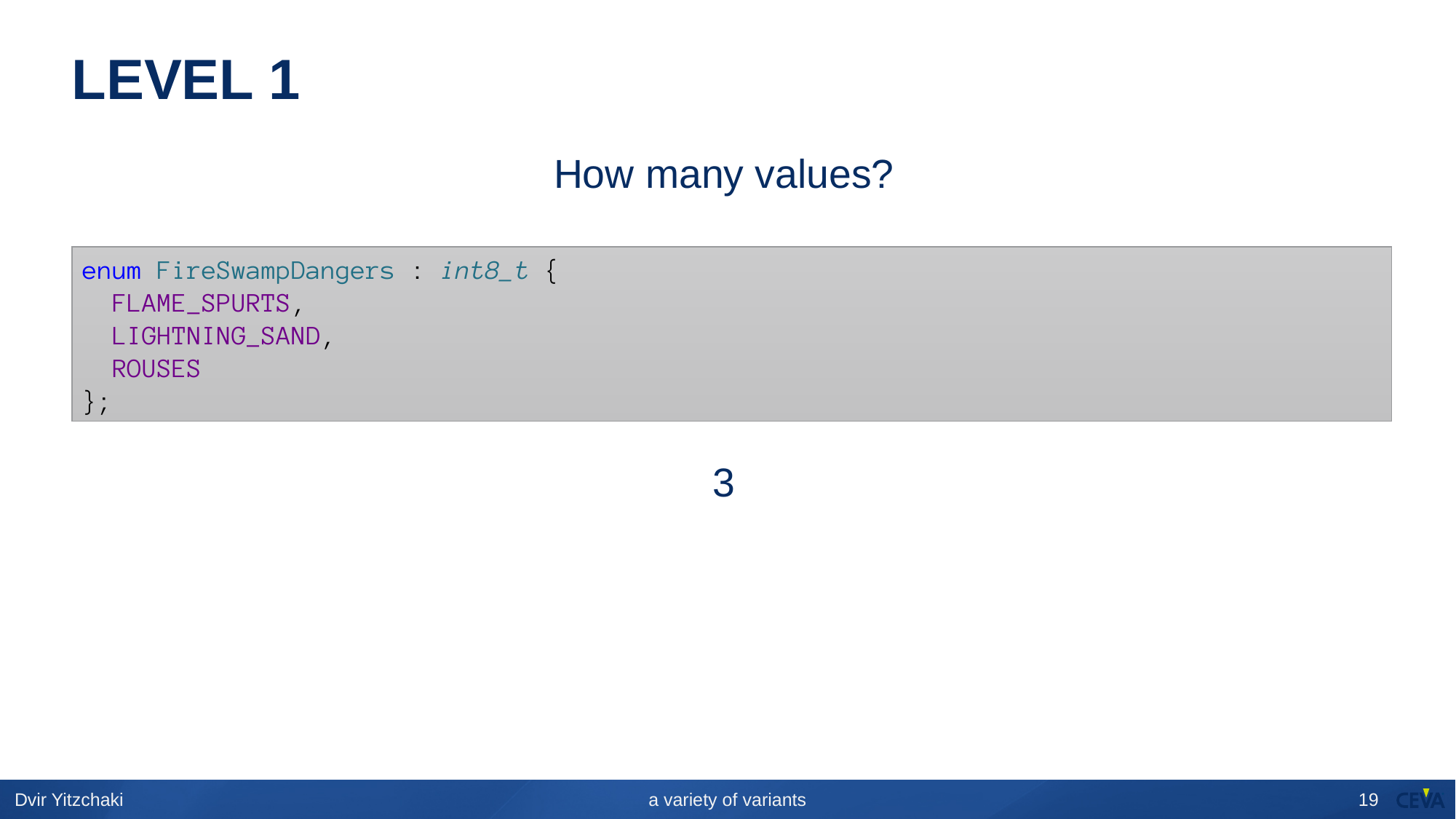

# LEVEL 1
How many values?
enum FireSwampDangers : int8_t { 
  FLAME_SPURTS, 
  LIGHTNING_SAND, 
  ROUSES 
};
3